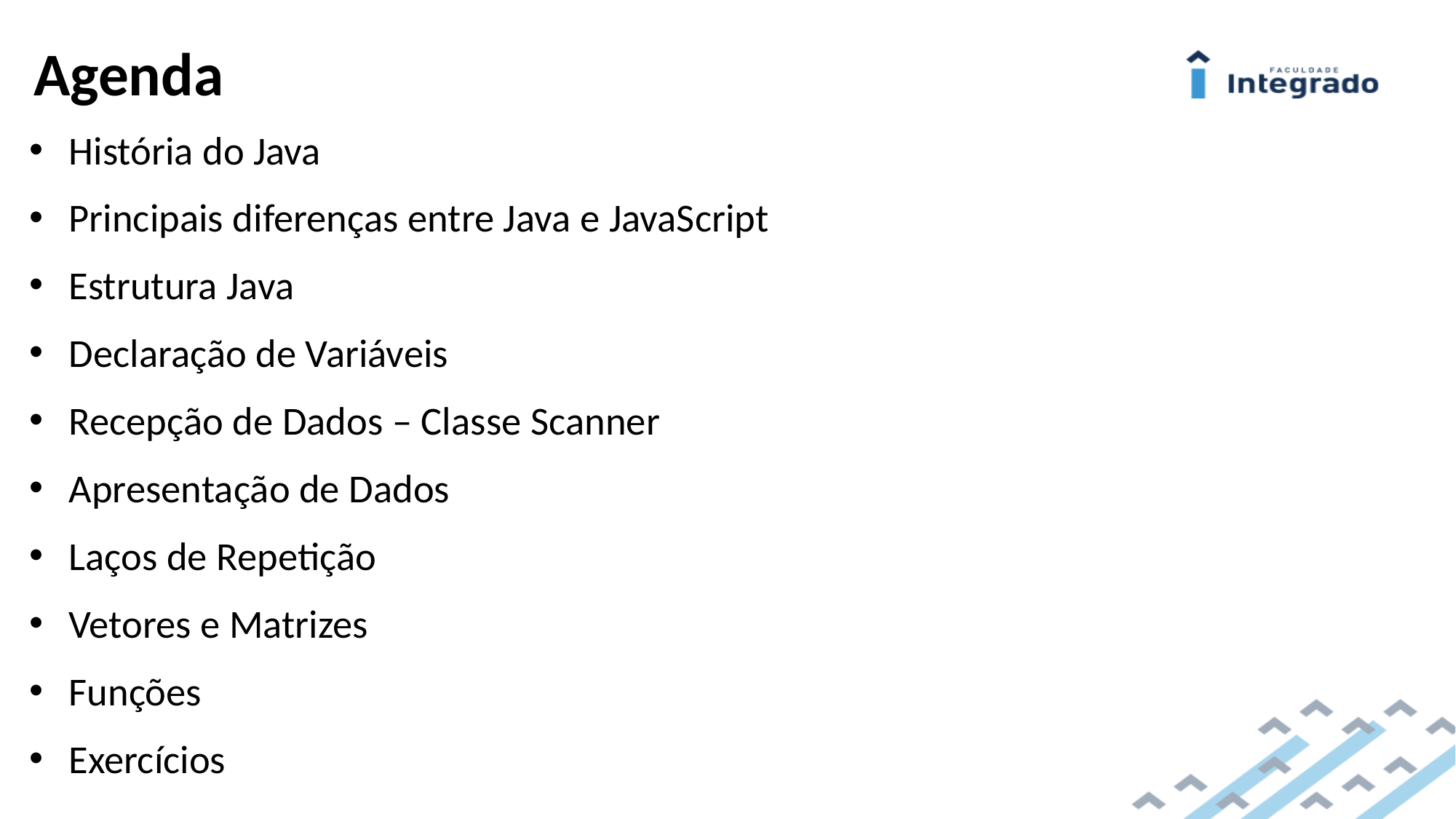

# Agenda
História do Java
Principais diferenças entre Java e JavaScript
Estrutura Java
Declaração de Variáveis
Recepção de Dados – Classe Scanner
Apresentação de Dados
Laços de Repetição
Vetores e Matrizes
Funções
Exercícios